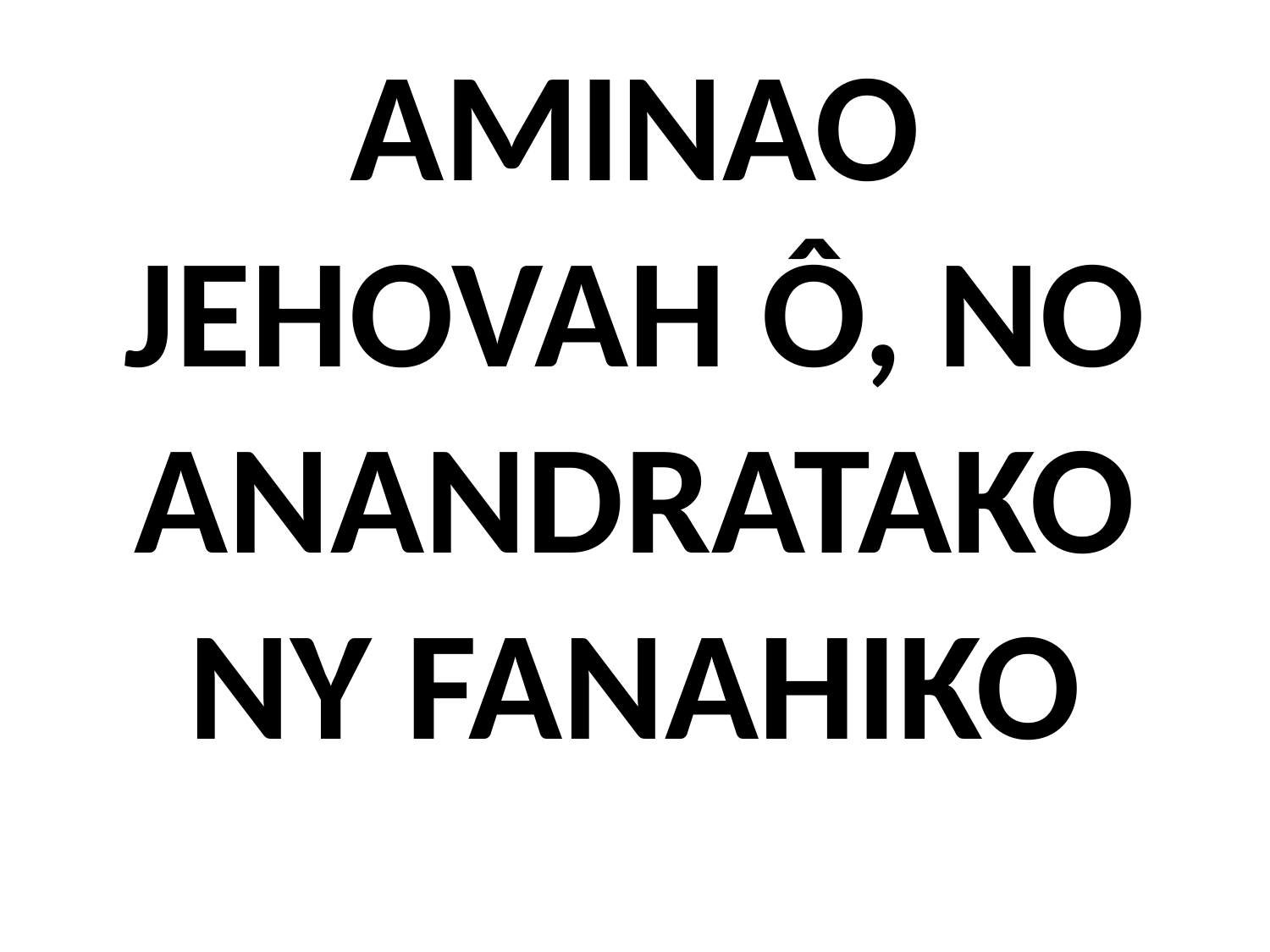

# AMINAO JEHOVAH Ô, NO ANANDRATAKO NY FANAHIKO